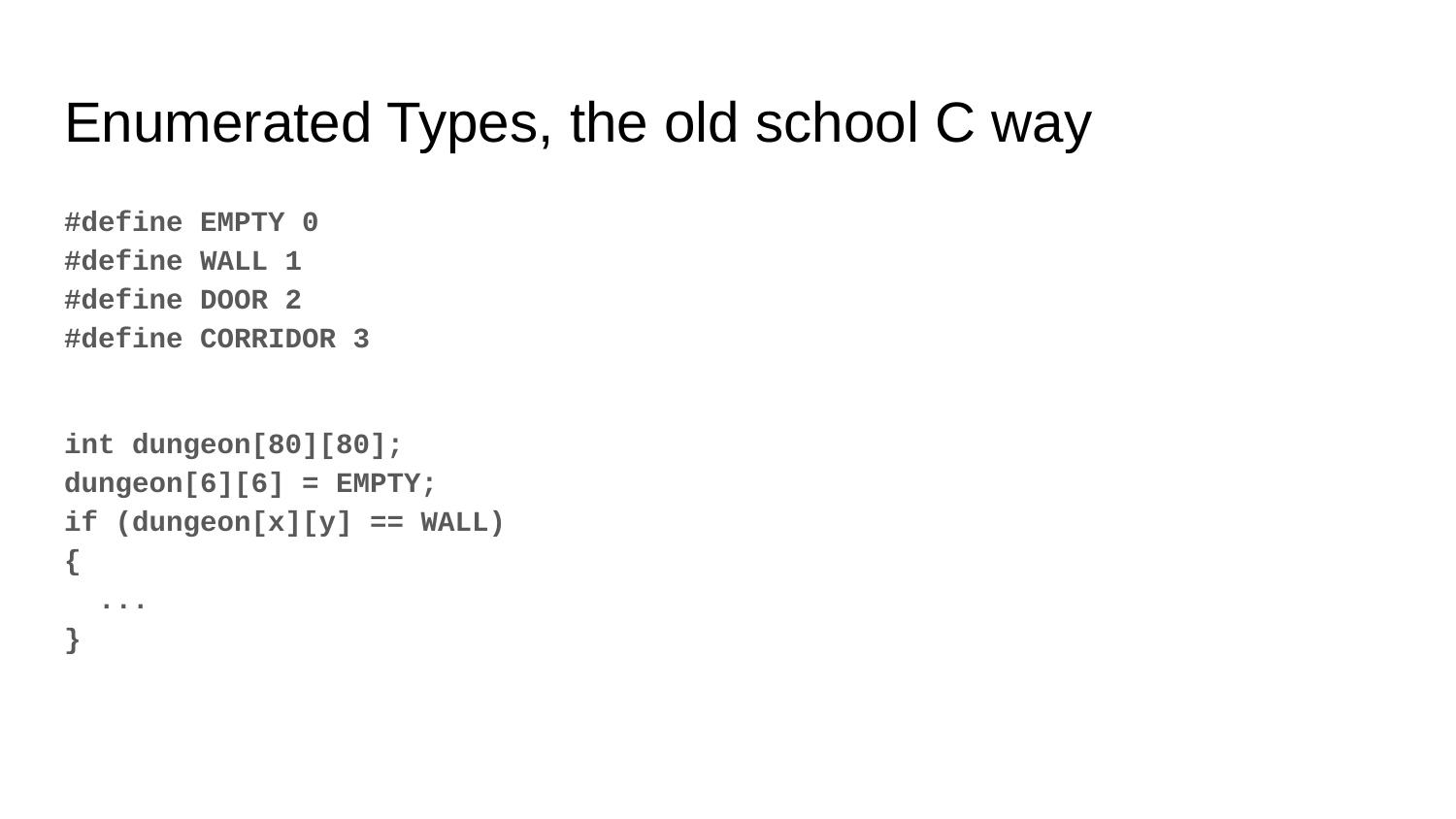

# Enumerated Types, the old school C way
#define EMPTY 0
#define WALL 1
#define DOOR 2
#define CORRIDOR 3
int dungeon[80][80];
dungeon[6][6] = EMPTY;
if (dungeon[x][y] == WALL)
{
  ...
}